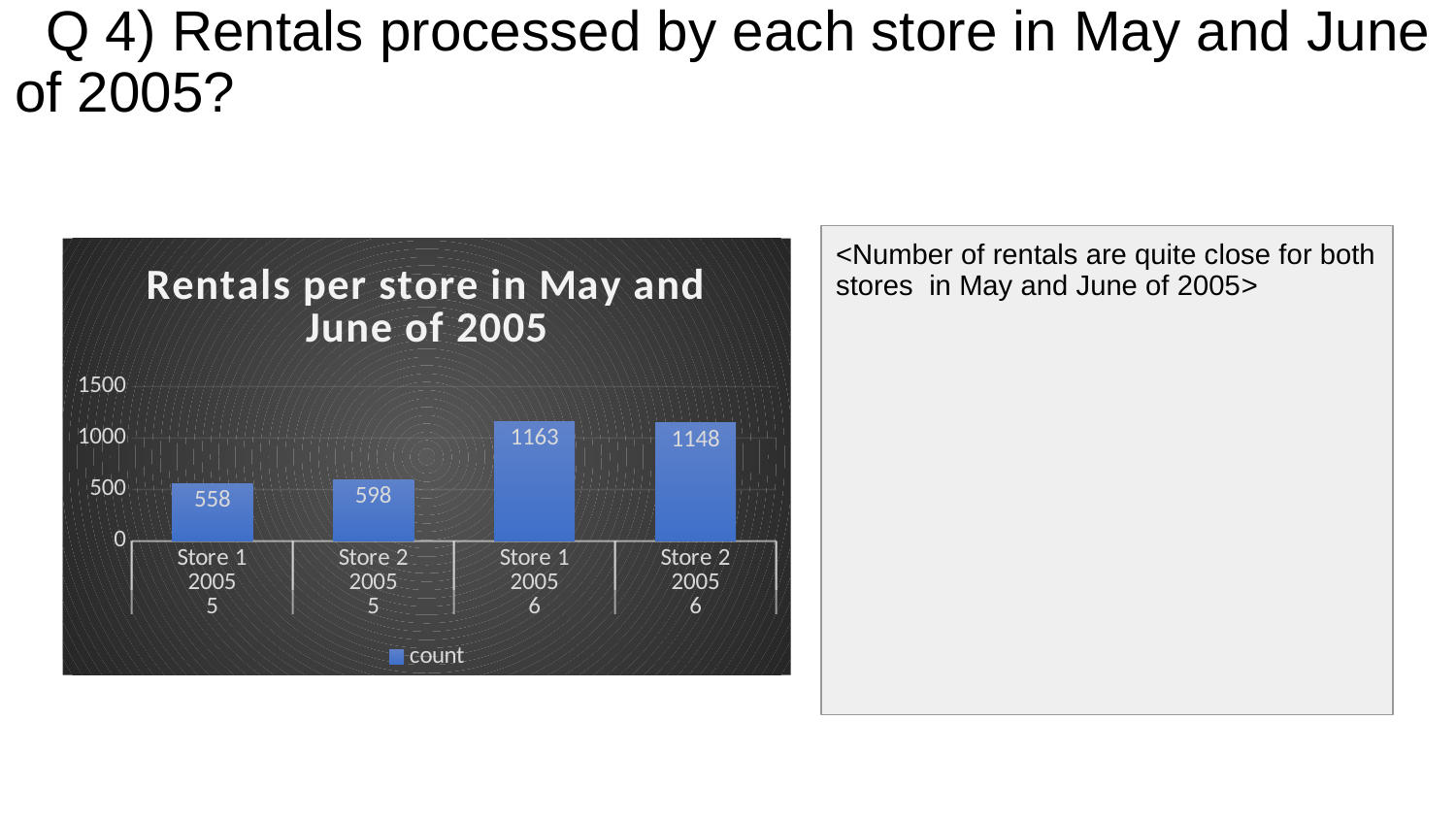

# Q 4) Rentals processed by each store in May and June of 2005?
<Number of rentals are quite close for both stores  in May and June of 2005>

### Chart: Rentals per store in May and June of 2005

| Category | count |
|---|---|
| Store 1 | 558.0 |
| Store 2 | 598.0 |
| Store 1 | 1163.0 |
| Store 2 | 1148.0 |